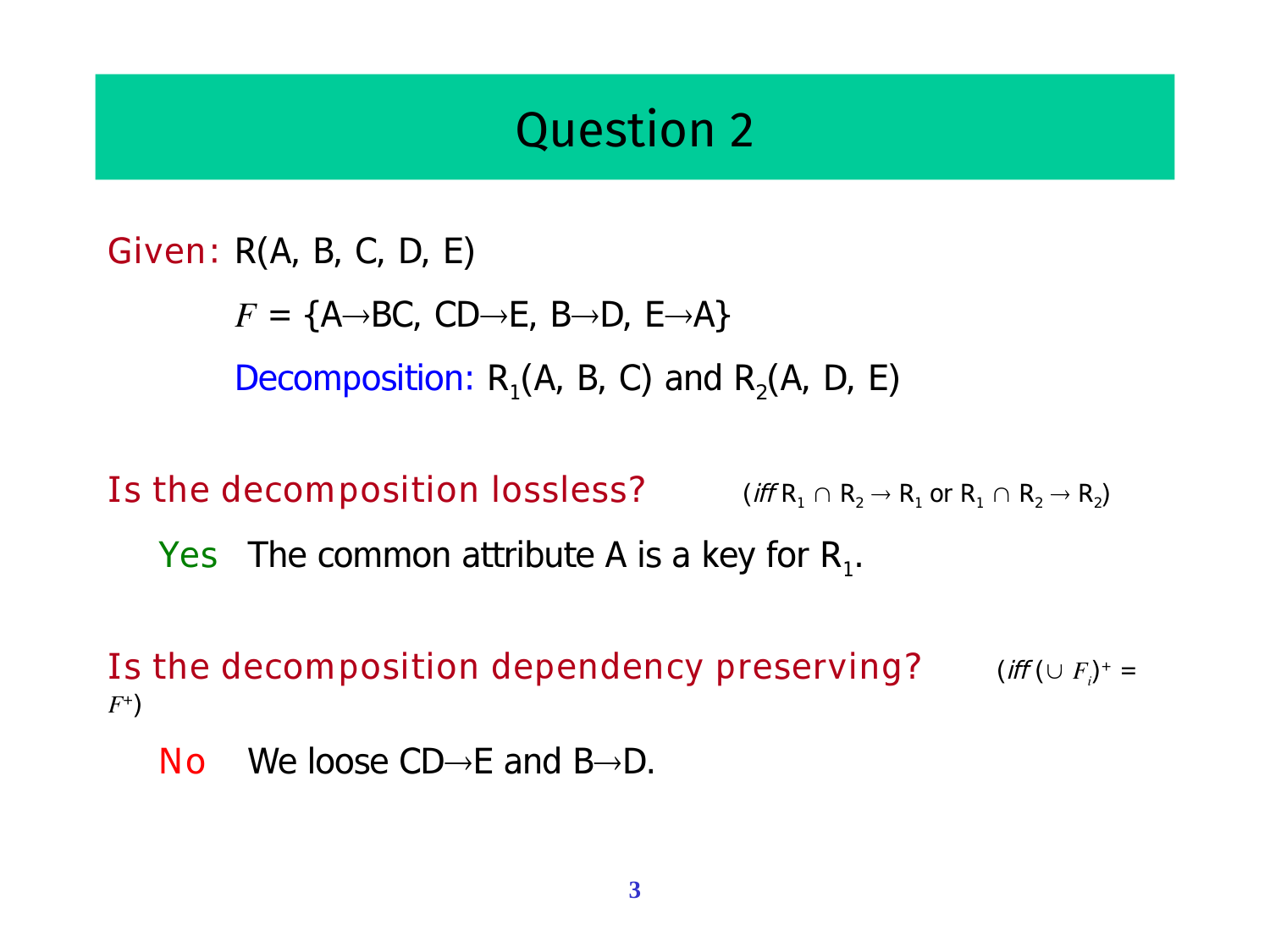

# Question 2
Given:	R(A, B, C, D, E)
F = {A→BC, CD→E, B→D, E→A}
Decomposition: R1(A, B, C) and R2(A, D, E)
Is the decomposition lossless? 	(iff R1 ∩ R2 → R1 or R1 ∩ R2 → R2)
Yes	The common attribute A is a key for R1.
Is the decomposition dependency preserving? 	(iff (∪ Fi)+ = F+)
No	We loose CD→E and B→D.
3